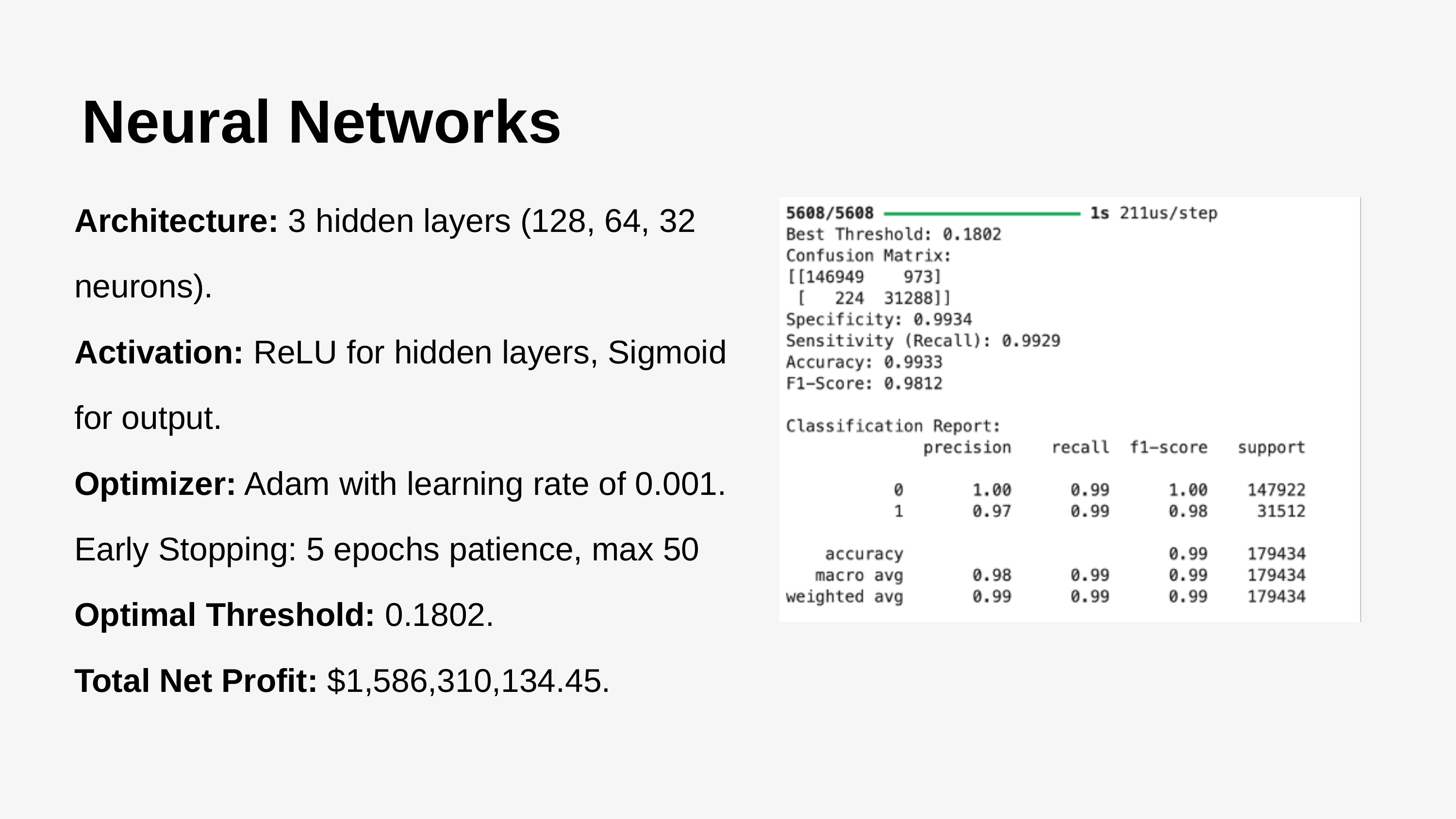

Neural Networks
Architecture: 3 hidden layers (128, 64, 32 neurons).
Activation: ReLU for hidden layers, Sigmoid for output.
Optimizer: Adam with learning rate of 0.001.
Early Stopping: 5 epochs patience, max 50
Optimal Threshold: 0.1802.
Total Net Profit: $1,586,310,134.45.